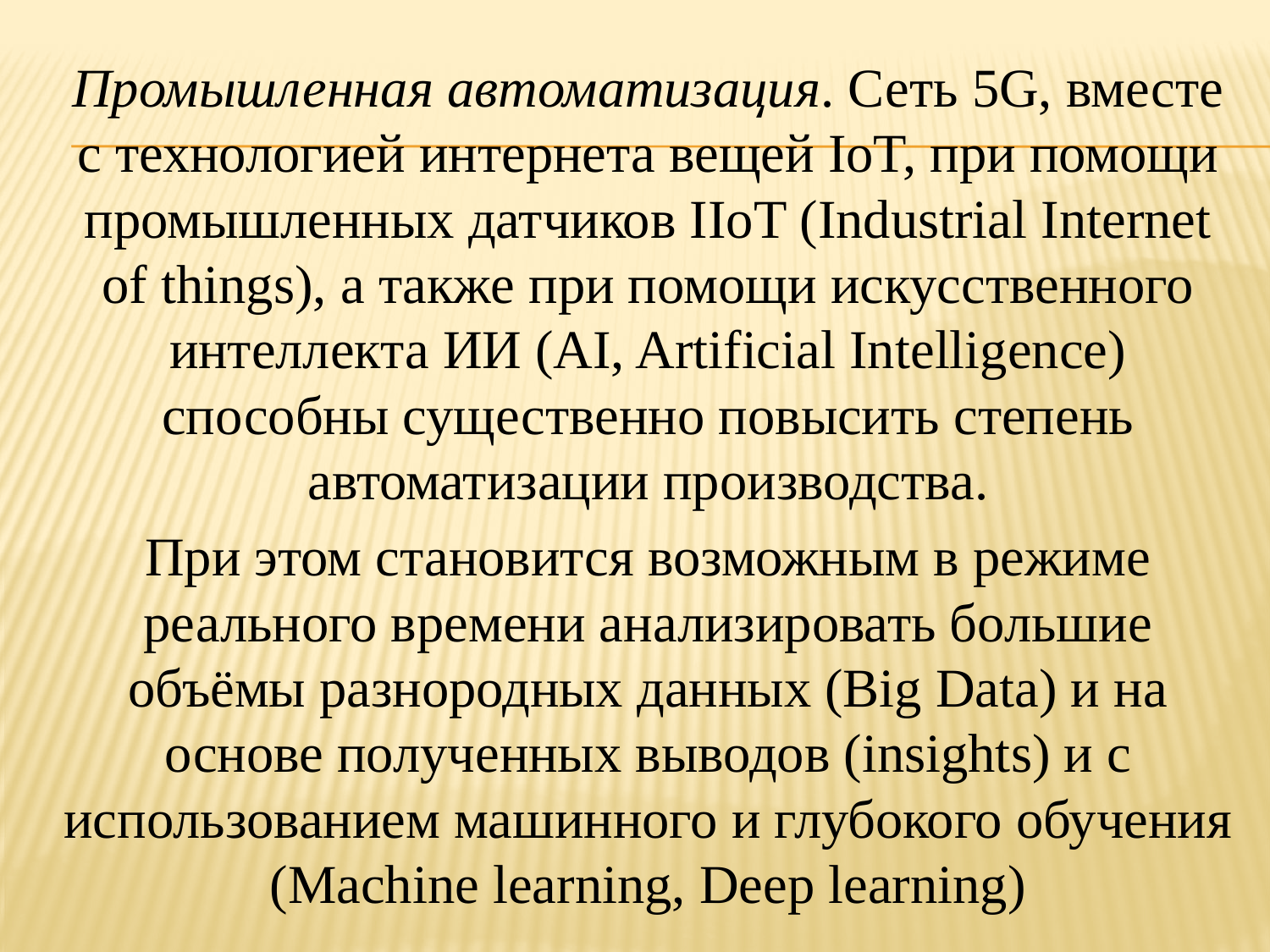

Промышленная автоматизация. Сеть 5G, вместе с технологией интернета вещей IoT, при помощи промышленных датчиков IIoT (Industrial Internet of things), а также при помощи искусственного интеллекта ИИ (AI, Artificial Intelligence) способны существенно повысить степень автоматизации производства.
При этом становится возможным в режиме реального времени анализировать большие объёмы разнородных данных (Big Data) и на основе полученных выводов (insights) и с использованием машинного и глубокого обучения (Machine learning, Deep learning)